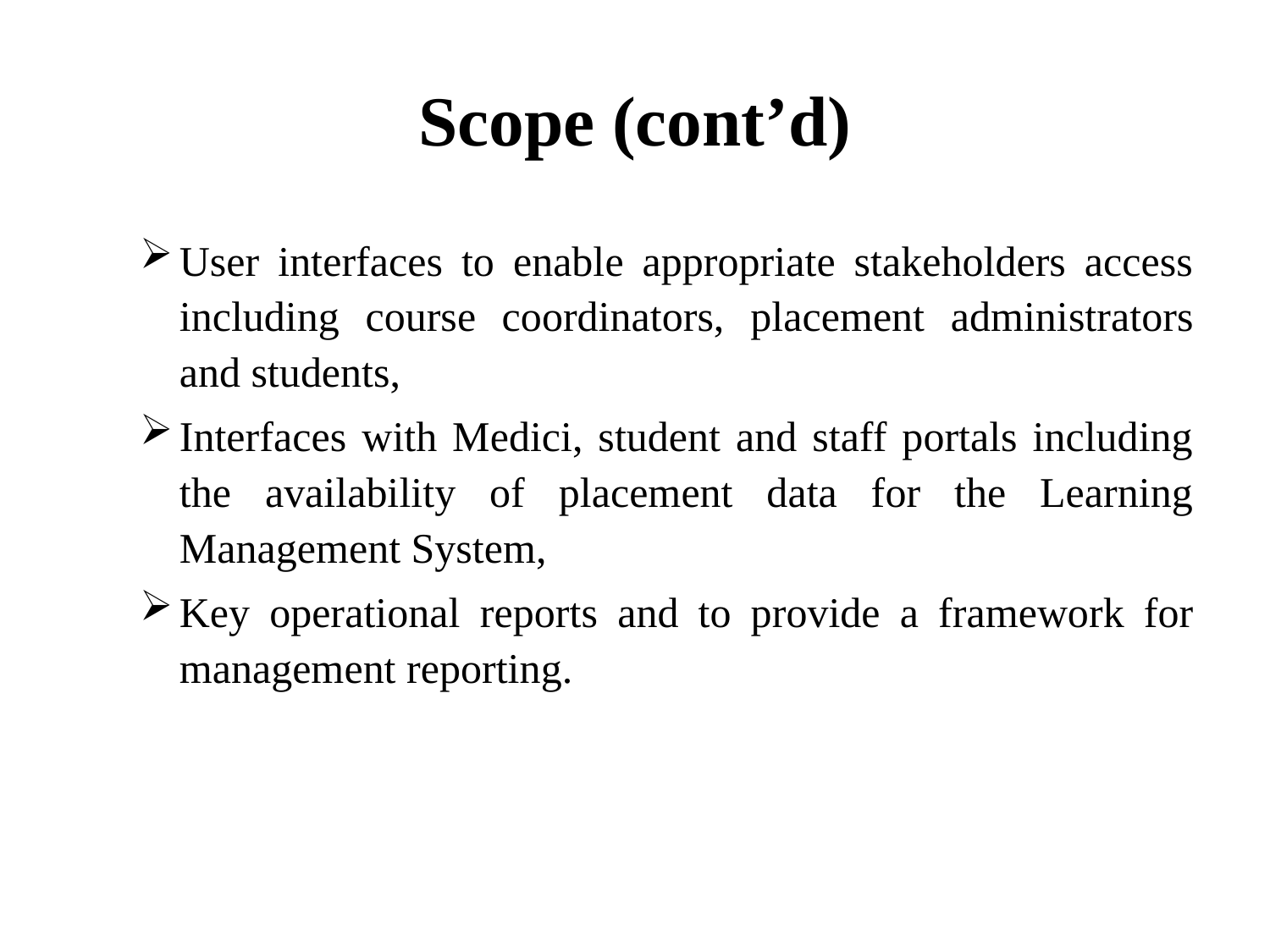

# Scope (cont’d)
User interfaces to enable appropriate stakeholders access including course coordinators, placement administrators and students,
Interfaces with Medici, student and staff portals including the availability of placement data for the Learning Management System,
Key operational reports and to provide a framework for management reporting.